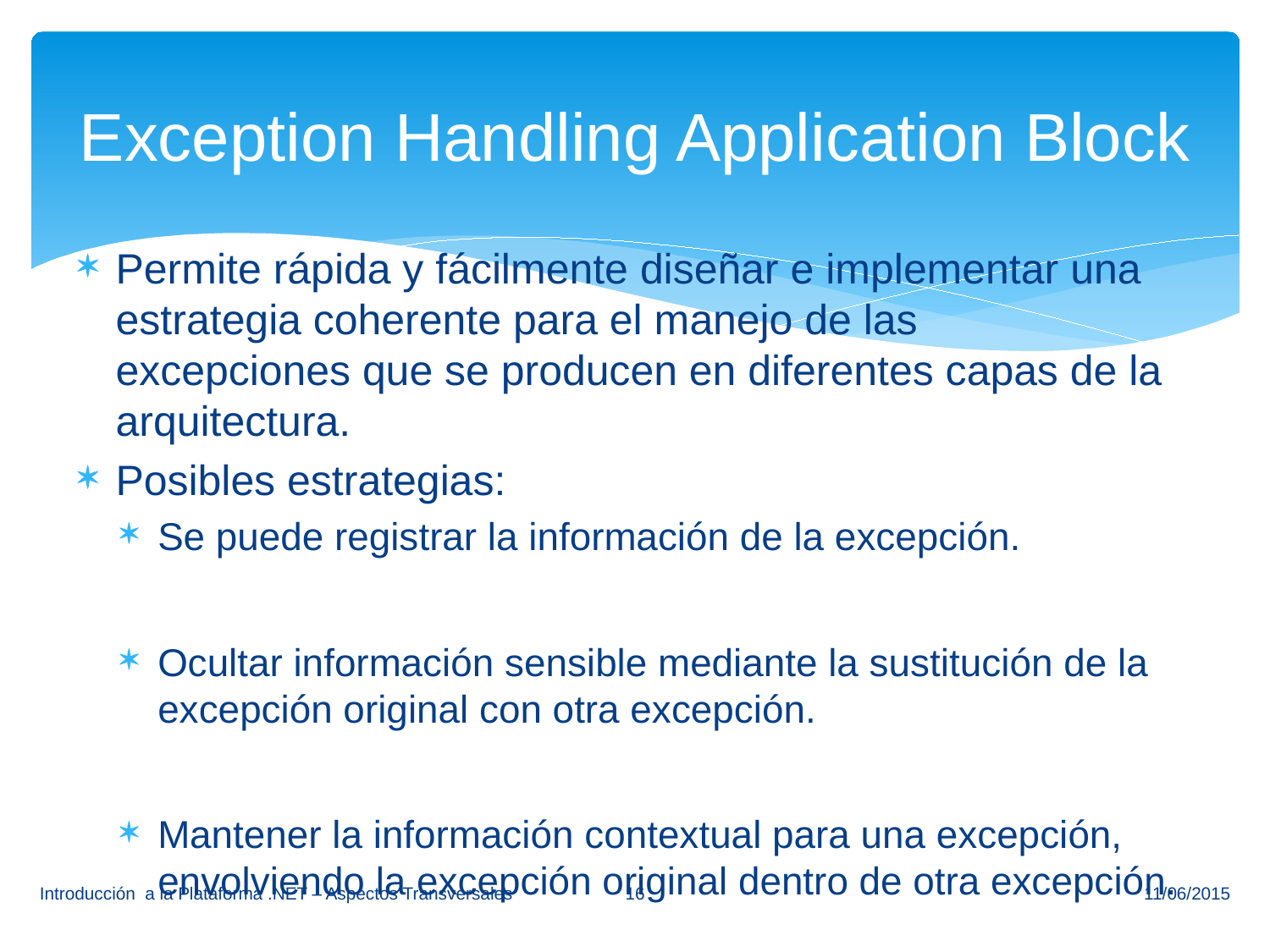

# Exception Handling Application Block
Permite rápida y fácilmente diseñar e implementar una estrategia coherente para el manejo de las excepciones que se producen en diferentes capas de la arquitectura.
Posibles estrategias:
Se puede registrar la información de la excepción.

Ocultar información sensible mediante la sustitución de la excepción original con otra excepción.

Mantener la información contextual para una excepción, envolviendo la excepción original dentro de otra excepción.
16
Introducción  a la Plataforma .NET – Aspectos Transversales
11/06/2015